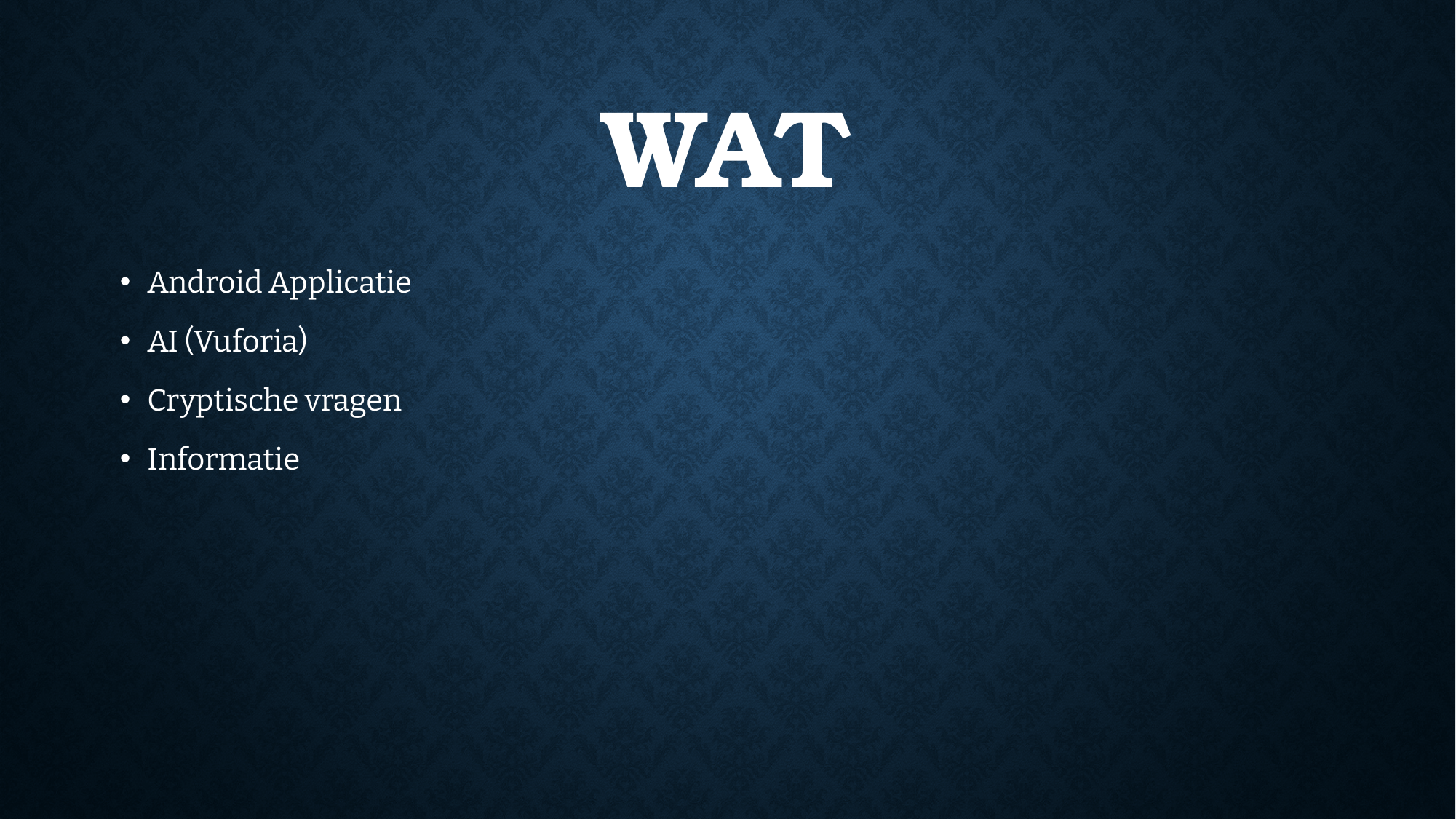

# Wat
Android Applicatie
AI (Vuforia)
Cryptische vragen
Informatie